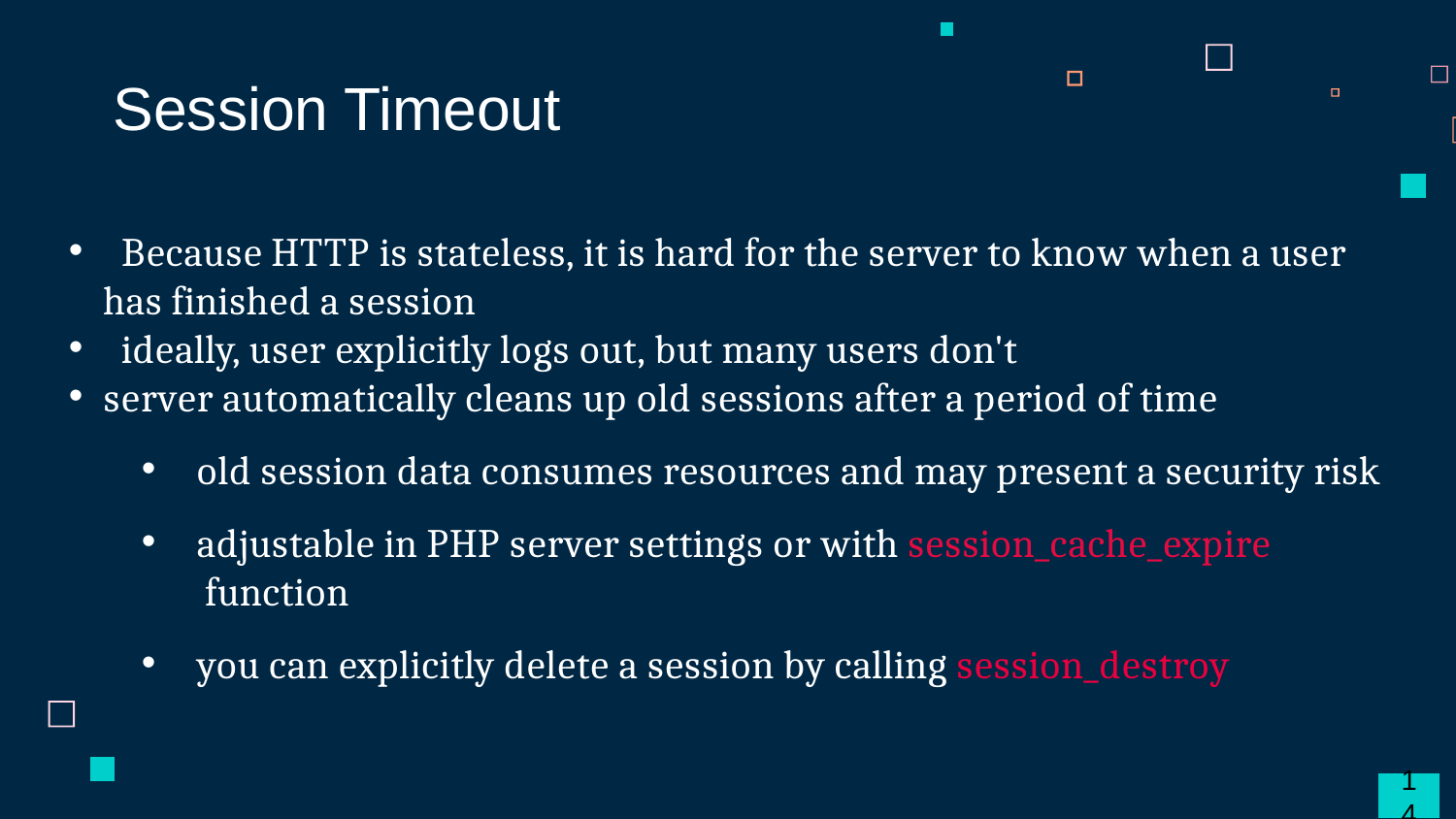

# Session Timeout
  Because HTTP is stateless, it is hard for the server to know when a user has finished a session
  ideally, user explicitly logs out, but many users don't
server automatically cleans up old sessions after a period of time
old session data consumes resources and may present a security risk
adjustable in PHP server settings or with session_cache_expire  function
you can explicitly delete a session by calling session_destroy
14